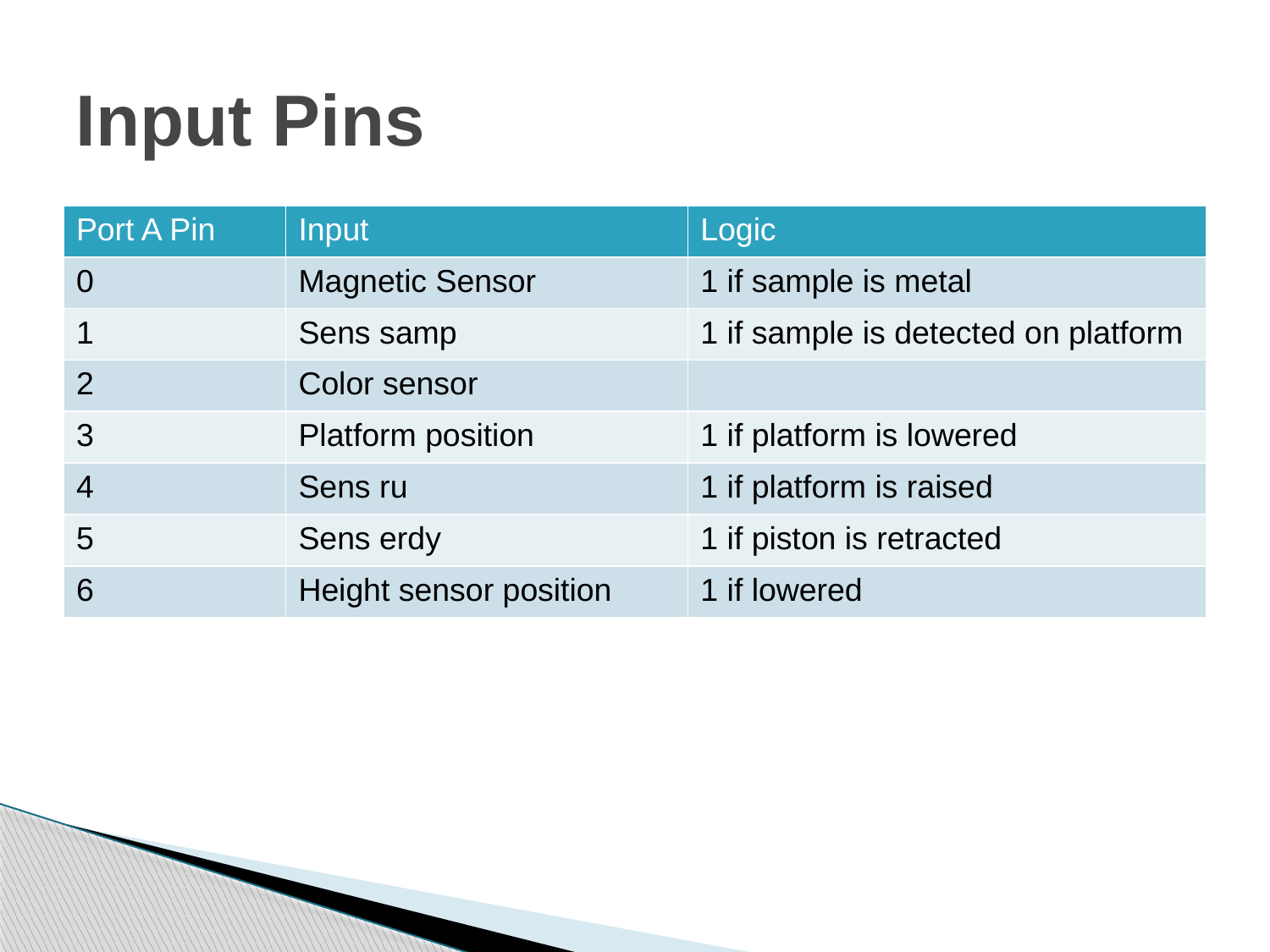

# Input Pins
| Port A Pin | Input | Logic |
| --- | --- | --- |
| 0 | Magnetic Sensor | 1 if sample is metal |
| 1 | Sens samp | 1 if sample is detected on platform |
| 2 | Color sensor |  |
| 3 | Platform position | 1 if platform is lowered |
| 4 | Sens ru | 1 if platform is raised |
| 5 | Sens erdy | 1 if piston is retracted |
| 6 | Height sensor position | 1 if lowered |